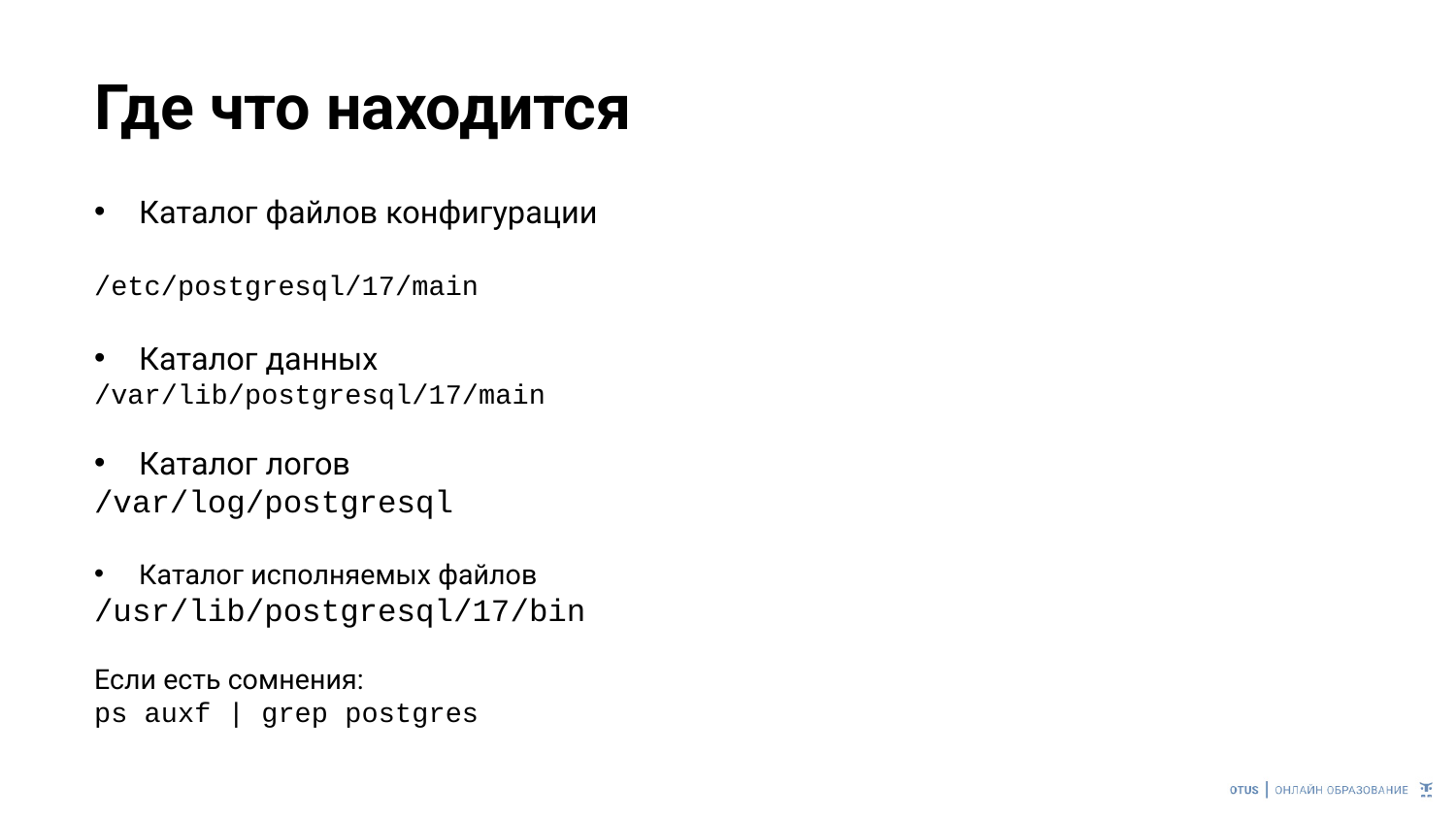

# Где что находится
Каталог файлов конфигурации

/etc/postgresql/17/main

Каталог данных
/var/lib/postgresql/17/main

Каталог логов
/var/log/postgresql

Каталог исполняемых файлов
/usr/lib/postgresql/17/bin

Если есть сомнения:
ps auxf | grep postgres